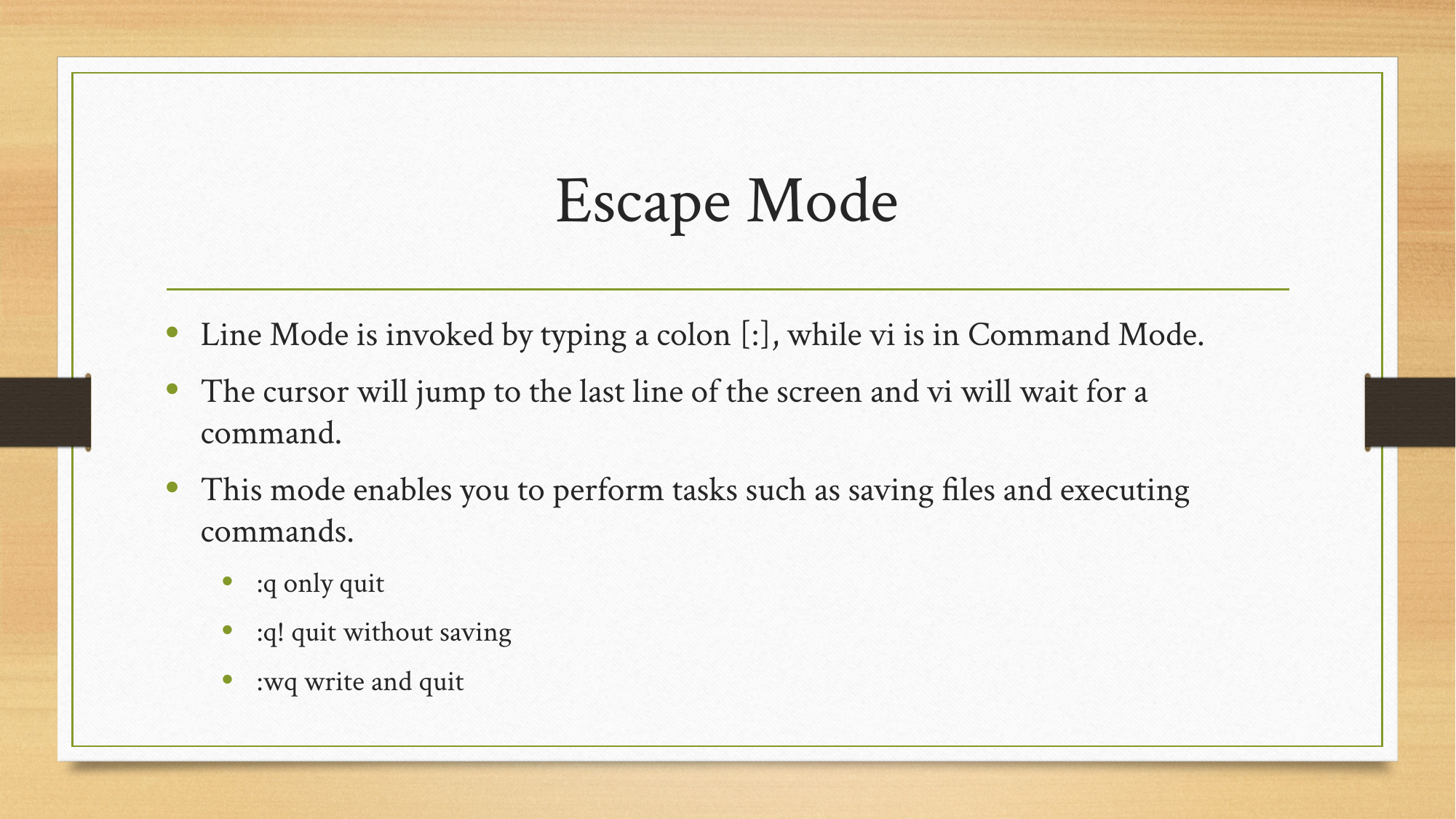

# Escape Mode
Line Mode is invoked by typing a colon [:], while vi is in Command Mode.
The cursor will jump to the last line of the screen and vi will wait for a command.
This mode enables you to perform tasks such as saving files and executing commands.
:q only quit
:q! quit without saving
:wq write and quit